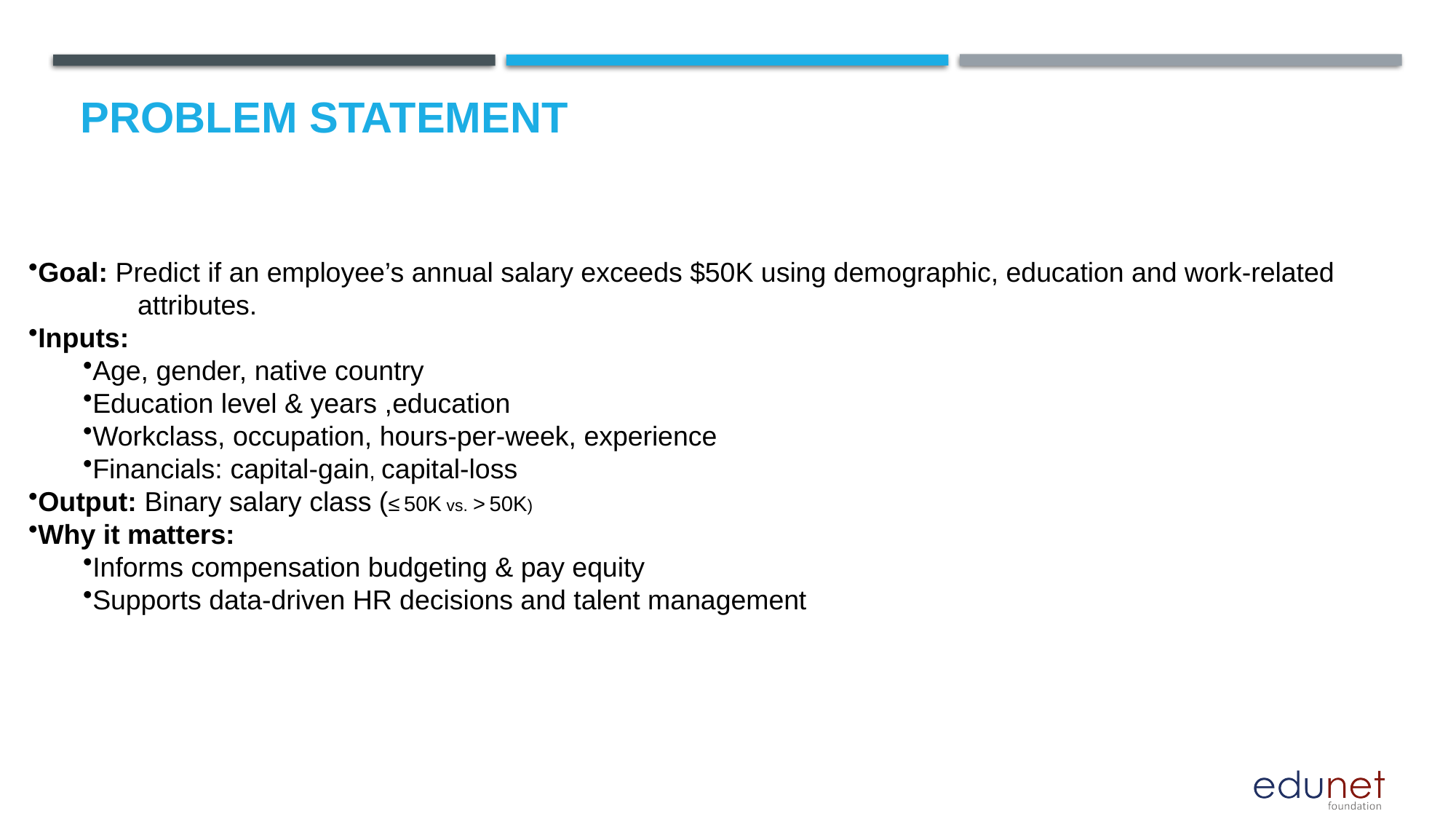

# Problem Statement

Goal: Predict if an employee’s annual salary exceeds $50K using demographic, education and work‑related
	attributes.
Inputs:
Age, gender, native country
Education level & years ,education
Workclass, occupation, hours‑per‑week, experience
Financials: capital‑gain, capital‑loss
Output: Binary salary class (≤ 50K vs. > 50K)
Why it matters:
Informs compensation budgeting & pay equity
Supports data‑driven HR decisions and talent management